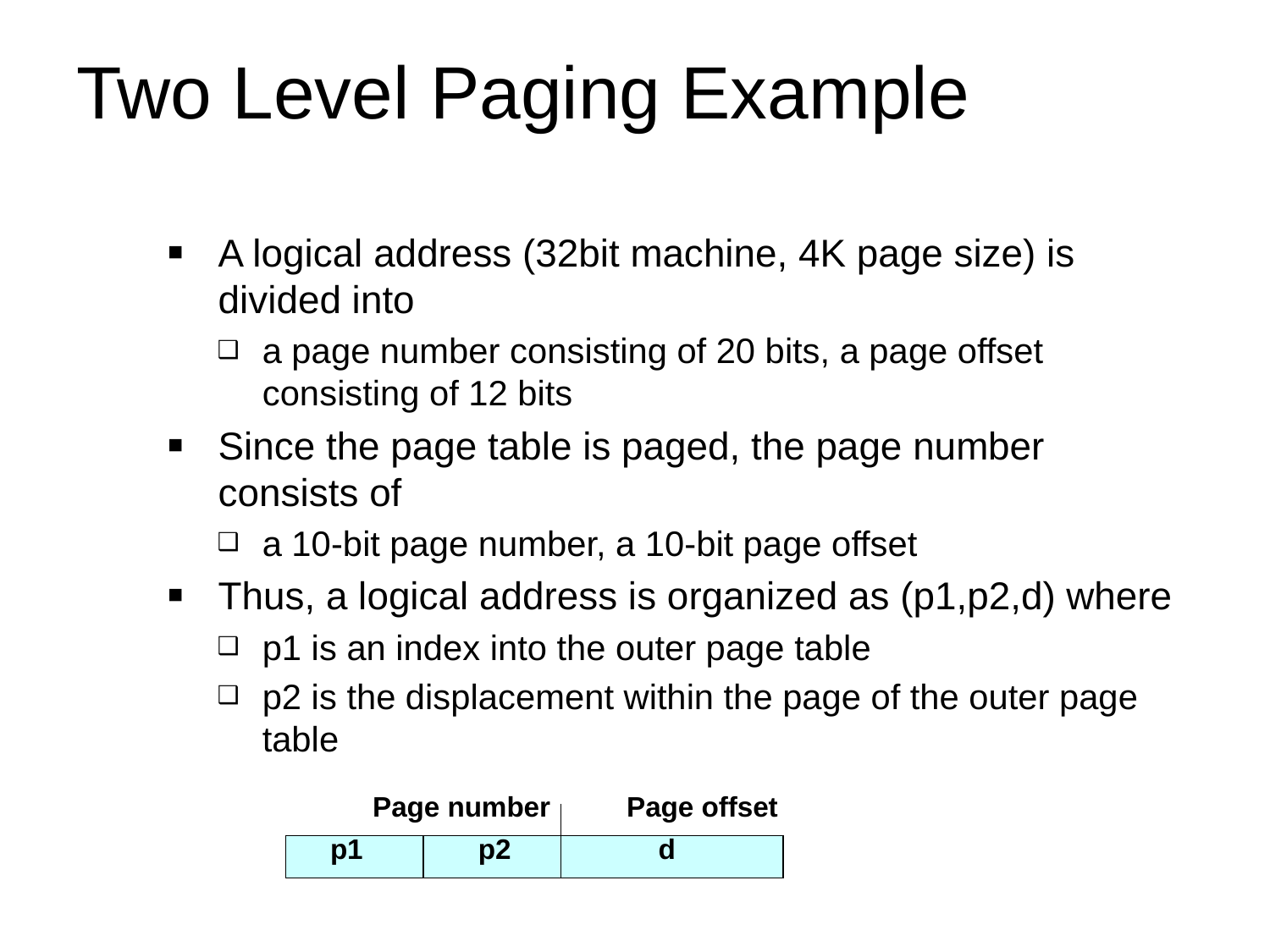

# Two Level Paging Example
A logical address (32bit machine, 4K page size) is divided into
a page number consisting of 20 bits, a page offset consisting of 12 bits
Since the page table is paged, the page number consists of
a 10-bit page number, a 10-bit page offset
Thus, a logical address is organized as (p1,p2,d) where
p1 is an index into the outer page table
p2 is the displacement within the page of the outer page table

Page number
Page offset
p1
p2
d